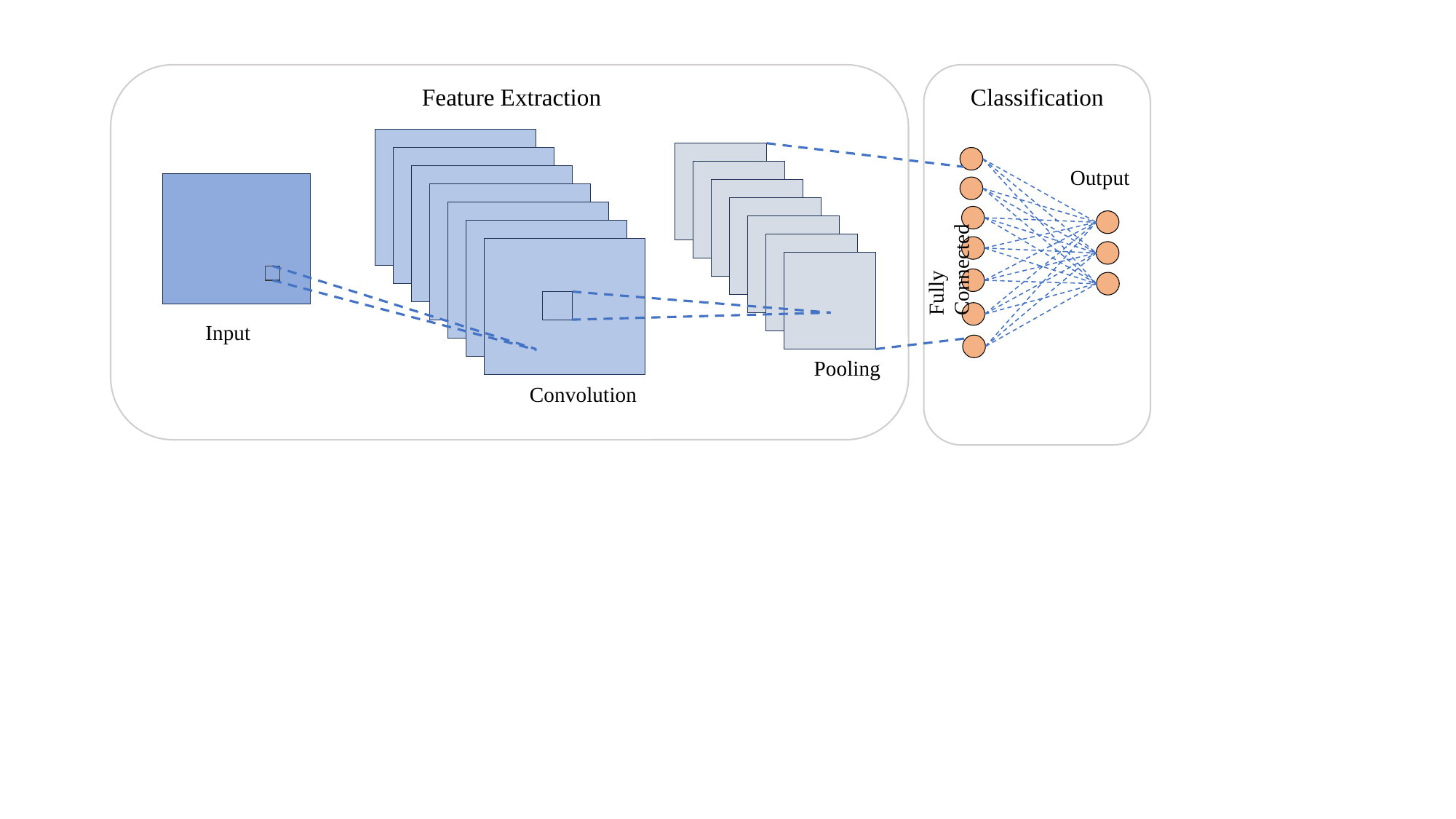

Feature Extraction
Classification

Output

Fully Connected

Input

Pooling
Convolution